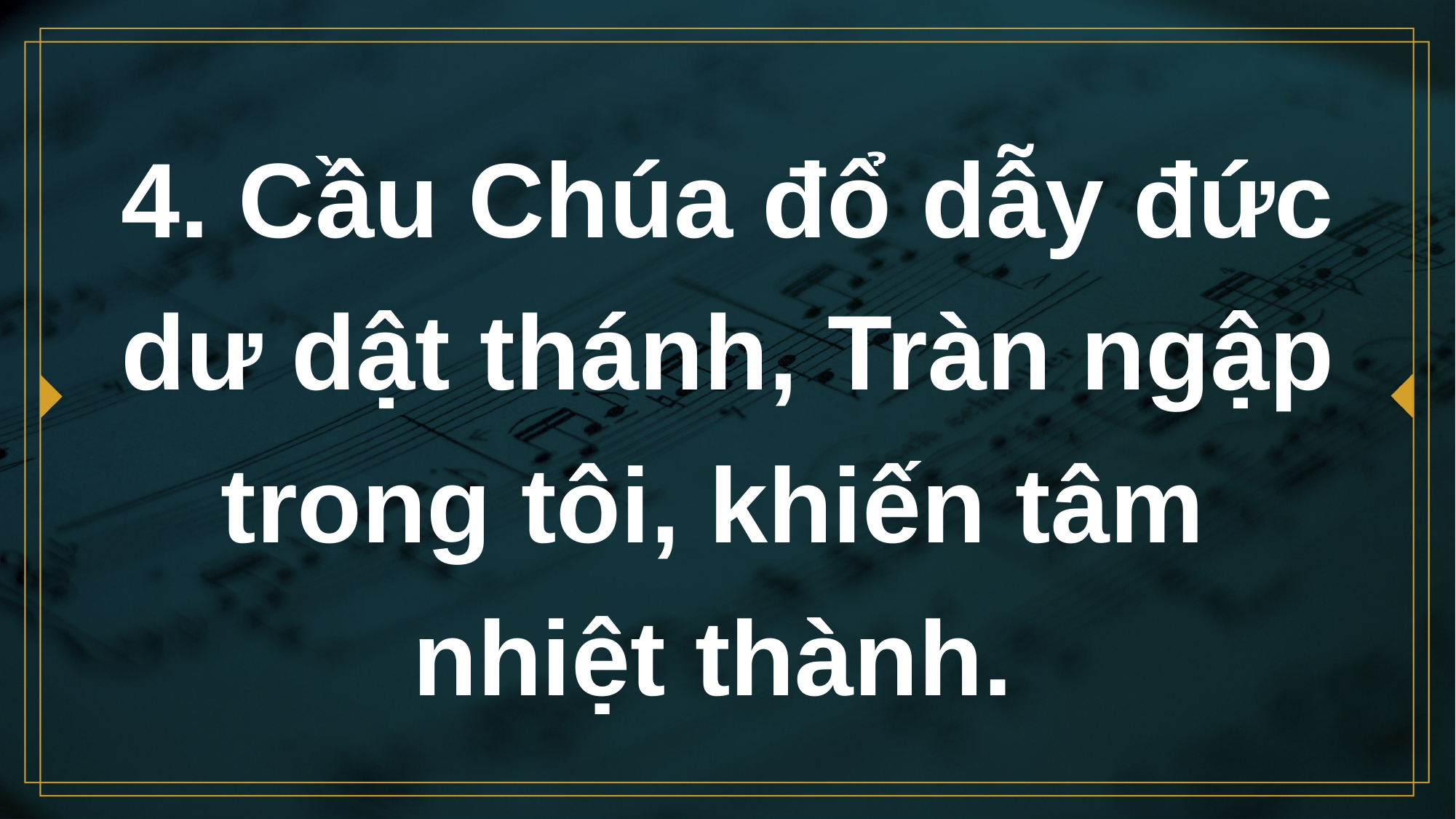

# 4. Cầu Chúa đổ dẫy đức dư dật thánh, Tràn ngập trong tôi, khiến tâm nhiệt thành.